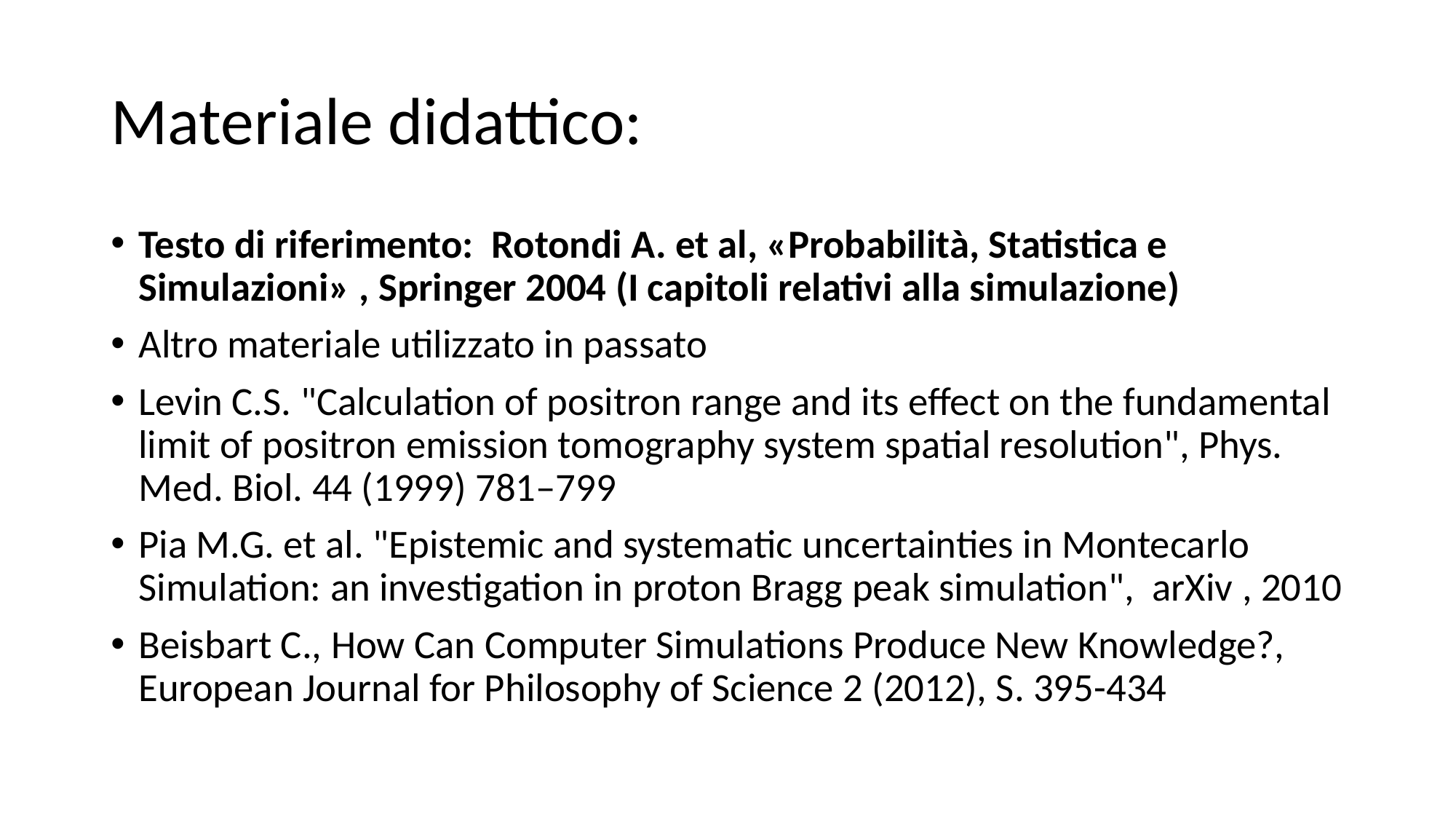

# Materiale didattico:
Testo di riferimento:  Rotondi A. et al, «Probabilità, Statistica e Simulazioni» , Springer 2004 (I capitoli relativi alla simulazione)
Altro materiale utilizzato in passato
Levin C.S. "Calculation of positron range and its effect on the fundamental limit of positron emission tomography system spatial resolution", Phys. Med. Biol. 44 (1999) 781–799
Pia M.G. et al. "Epistemic and systematic uncertainties in Montecarlo Simulation: an investigation in proton Bragg peak simulation",  arXiv , 2010
Beisbart C., How Can Computer Simulations Produce New Knowledge?, European Journal for Philosophy of Science 2 (2012), S. 395-434